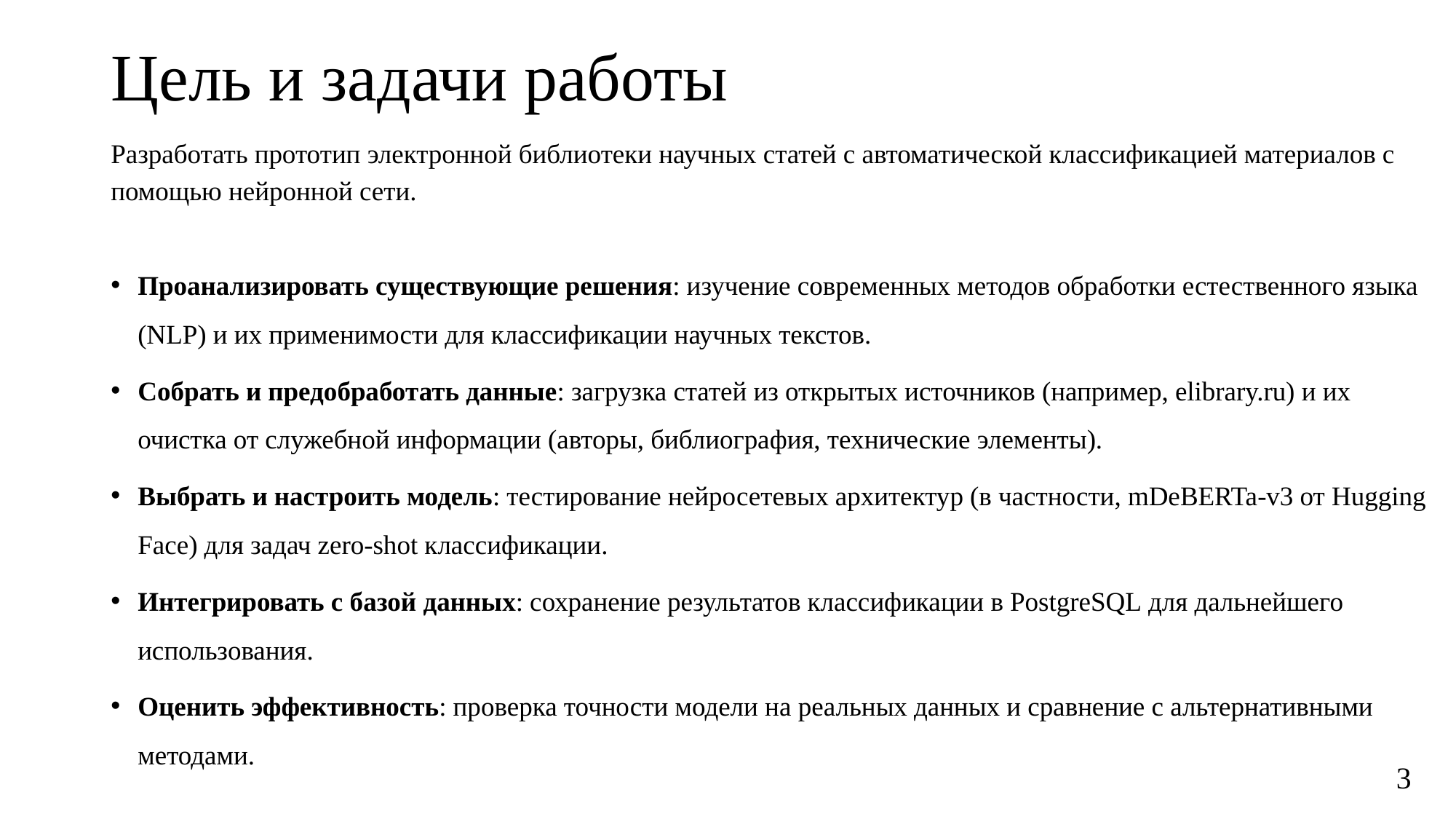

# Цель и задачи работы
Разработать прототип электронной библиотеки научных статей с автоматической классификацией материалов с
помощью нейронной сети.

Проанализировать существующие решения: изучение современных методов обработки естественного языка (NLP) и их применимости для классификации научных текстов.
Собрать и предобработать данные: загрузка статей из открытых источников (например, elibrary.ru) и их очистка от служебной информации (авторы, библиография, технические элементы).
Выбрать и настроить модель: тестирование нейросетевых архитектур (в частности, mDeBERTa-v3 от Hugging Face) для задач zero-shot классификации.
Интегрировать с базой данных: сохранение результатов классификации в PostgreSQL для дальнейшего использования.
Оценить эффективность: проверка точности модели на реальных данных и сравнение с альтернативными методами.

3